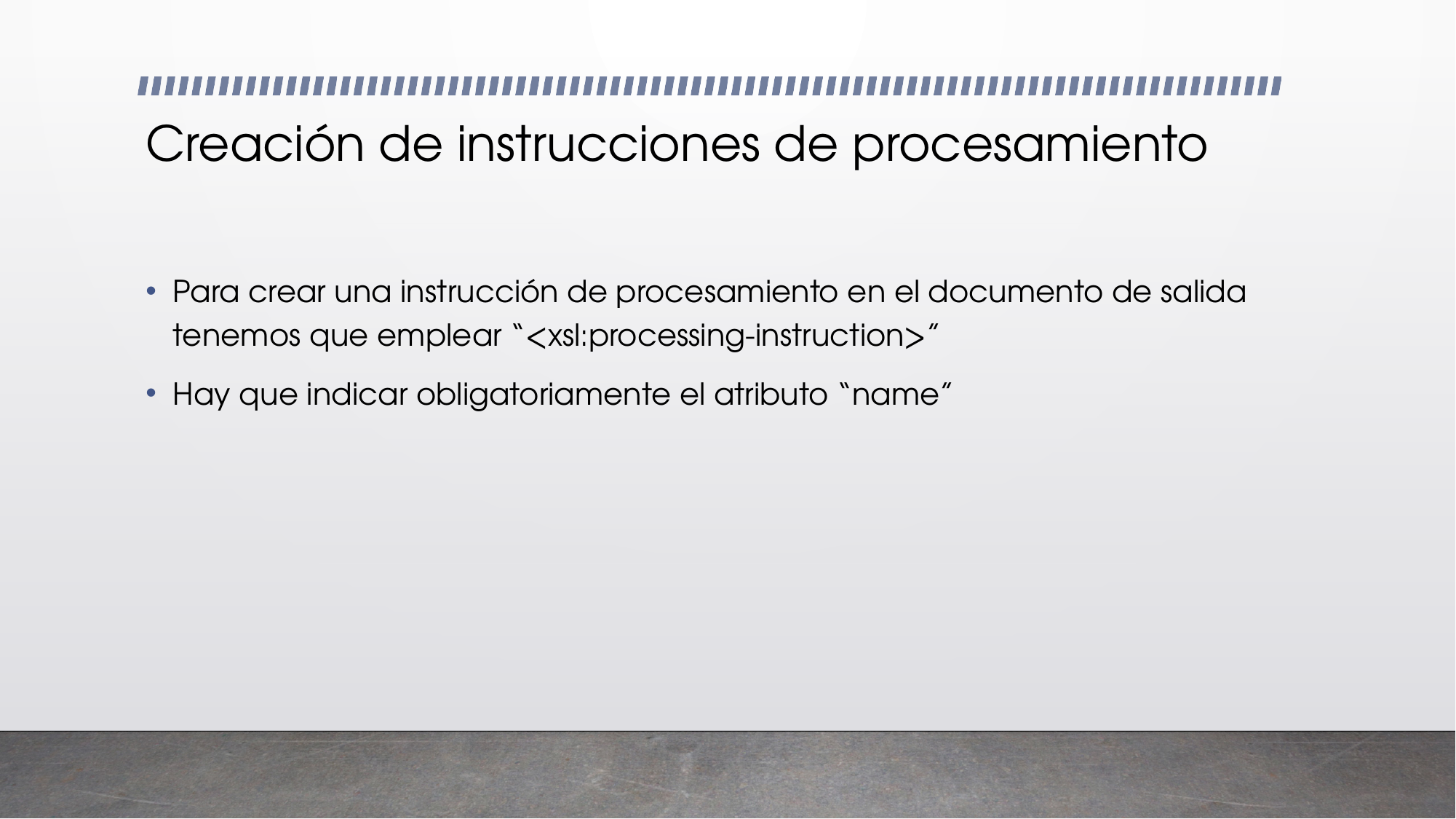

# Creación de instrucciones de procesamiento
Para crear una instrucción de procesamiento en el documento de salida tenemos que emplear “<xsl:processing-instruction>”
Hay que indicar obligatoriamente el atributo “name”